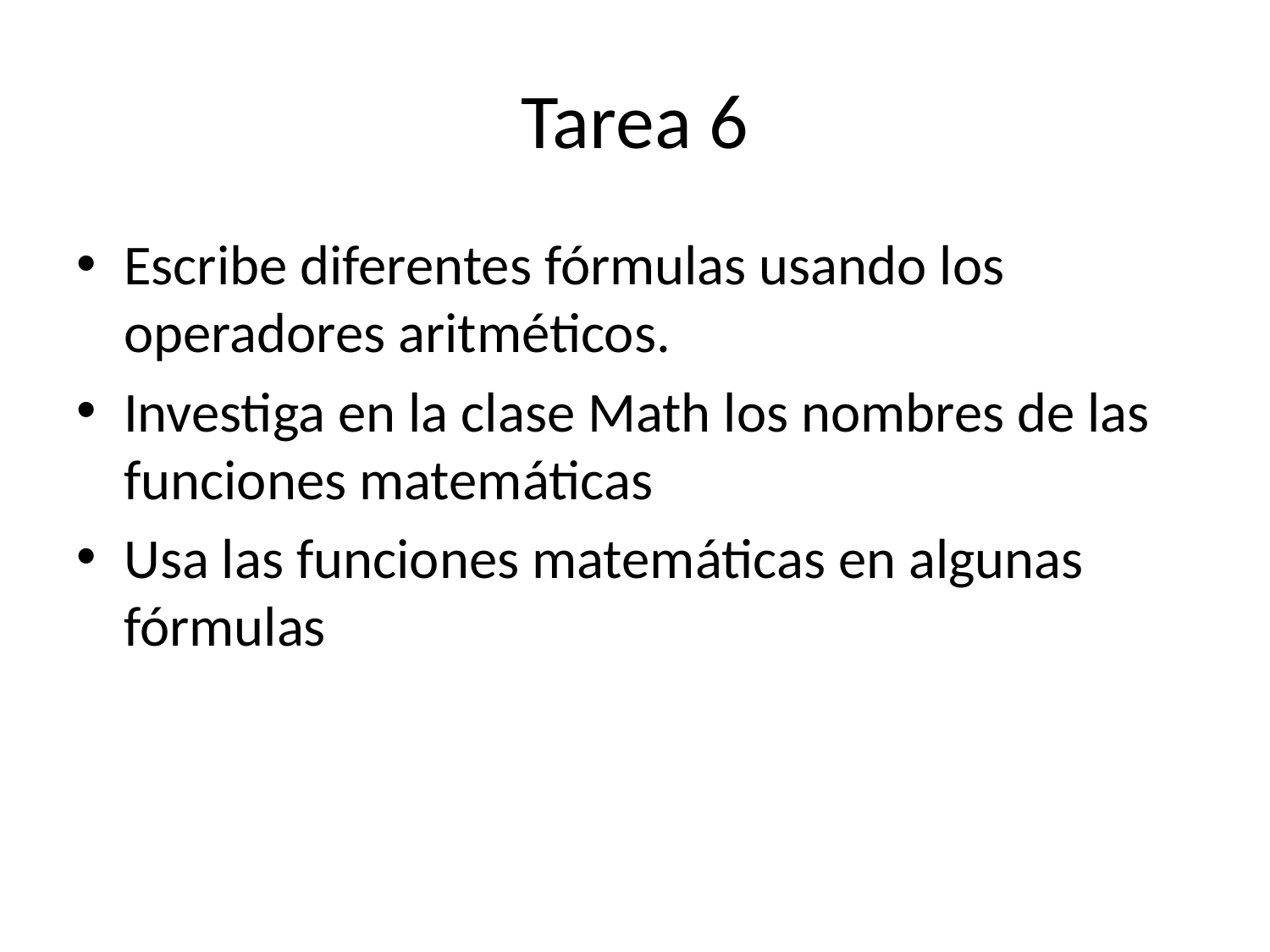

# Tarea 6
Escribe diferentes fórmulas usando los operadores aritméticos.
Investiga en la clase Math los nombres de las funciones matemáticas
Usa las funciones matemáticas en algunas fórmulas